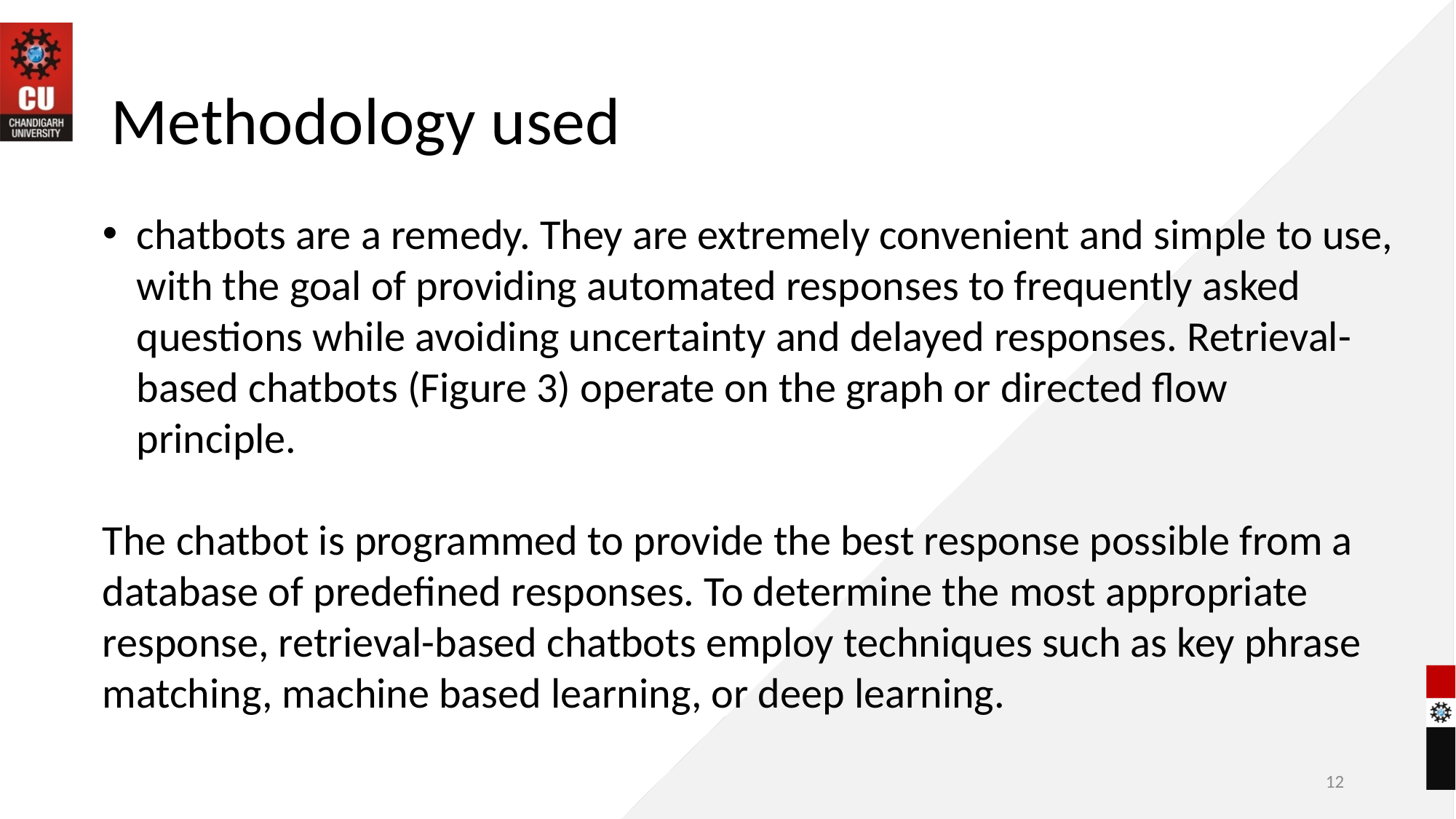

# Methodology used
chatbots are a remedy. They are extremely convenient and simple to use, with the goal of providing automated responses to frequently asked questions while avoiding uncertainty and delayed responses. Retrieval-based chatbots (Figure 3) operate on the graph or directed flow principle.

The chatbot is programmed to provide the best response possible from a database of predefined responses. To determine the most appropriate response, retrieval-based chatbots employ techniques such as key phrase matching, machine based learning, or deep learning.
12